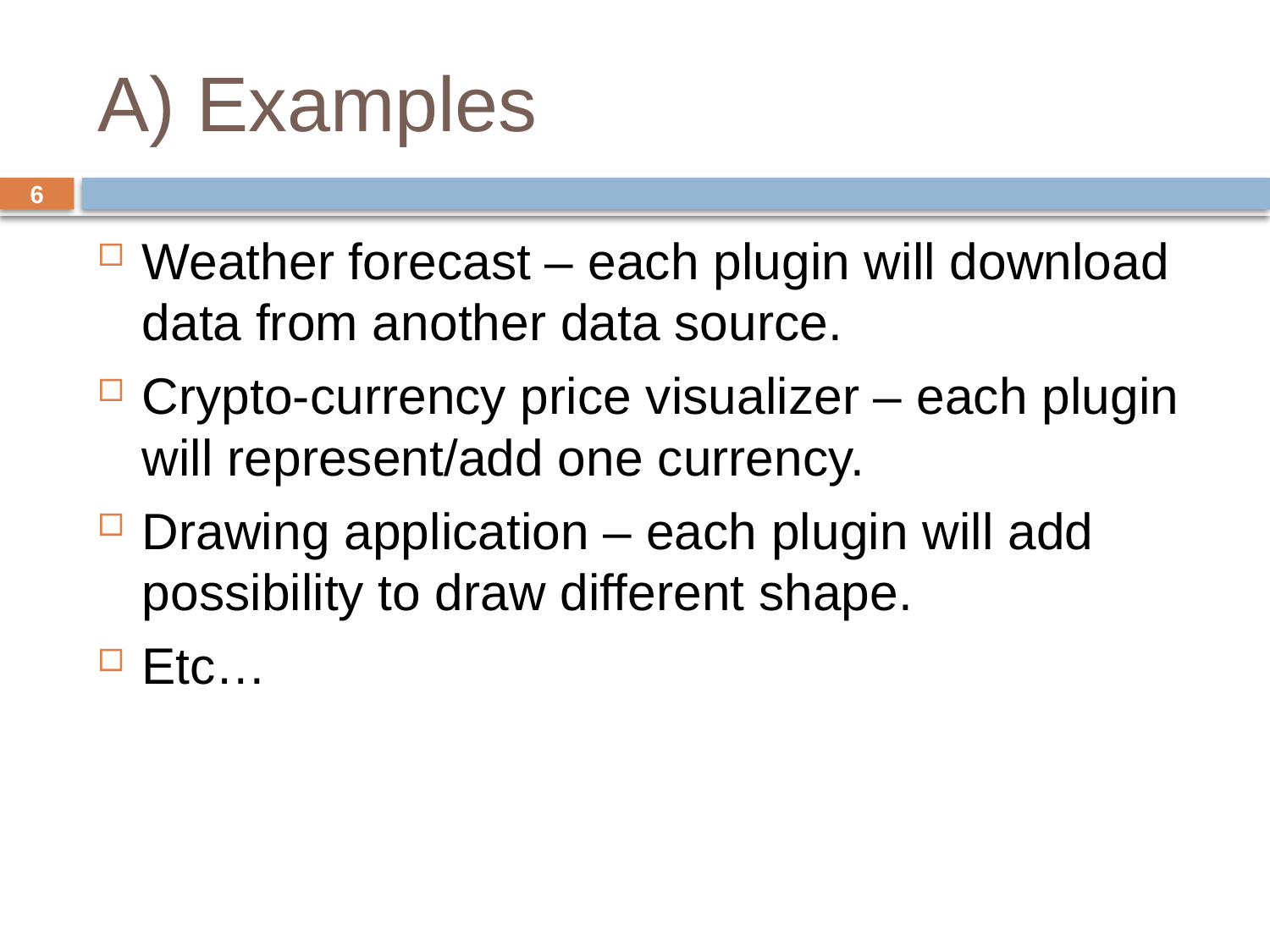

# A) Examples
6
Weather forecast – each plugin will download data from another data source.
Crypto-currency price visualizer – each plugin will represent/add one currency.
Drawing application – each plugin will add possibility to draw different shape.
Etc…